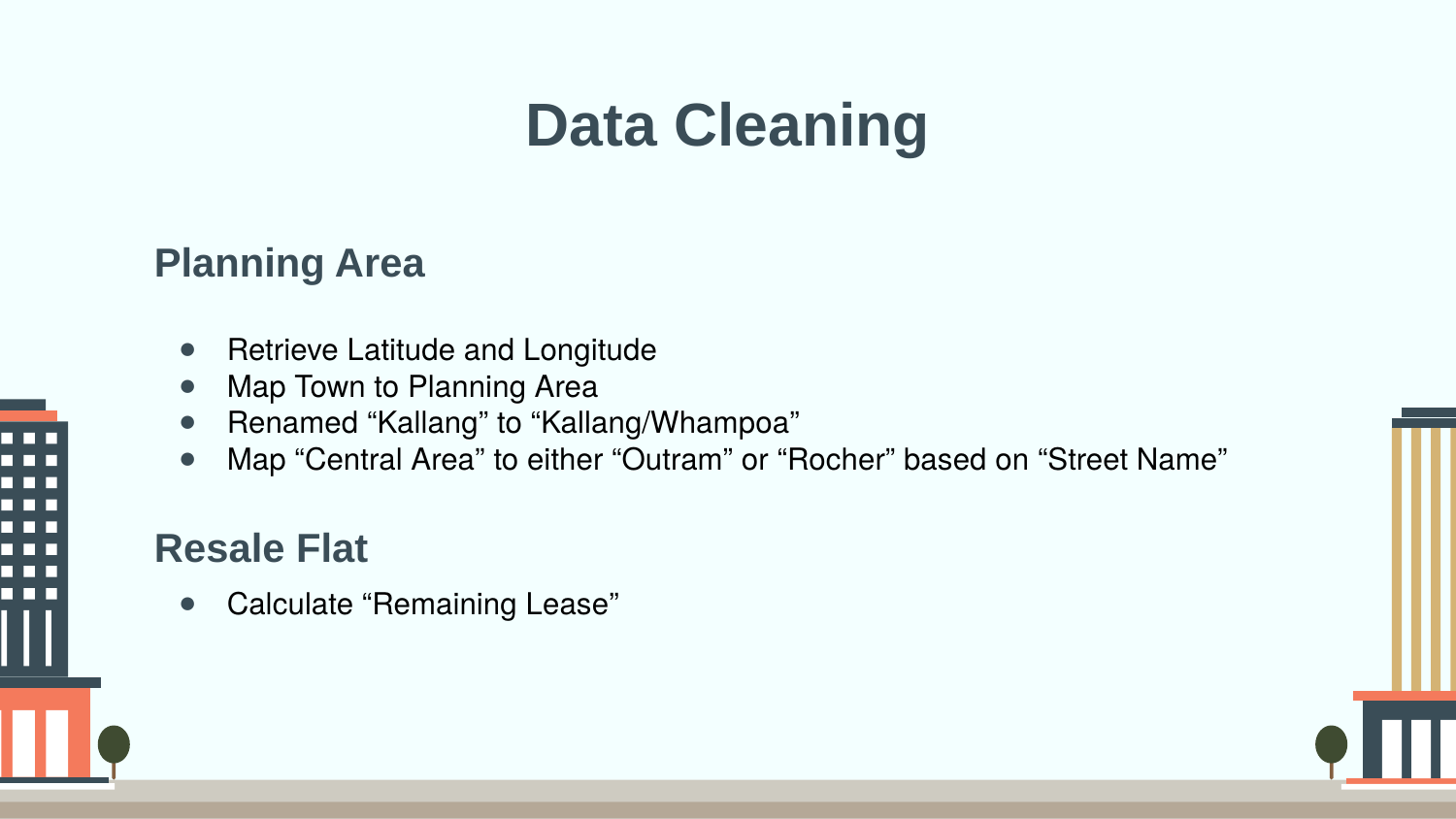

# Data Cleaning
Planning Area
Retrieve Latitude and Longitude
Map Town to Planning Area
Renamed “Kallang” to “Kallang/Whampoa”
Map “Central Area” to either “Outram” or “Rocher” based on “Street Name”

Calculate “Remaining Lease”
Resale Flat